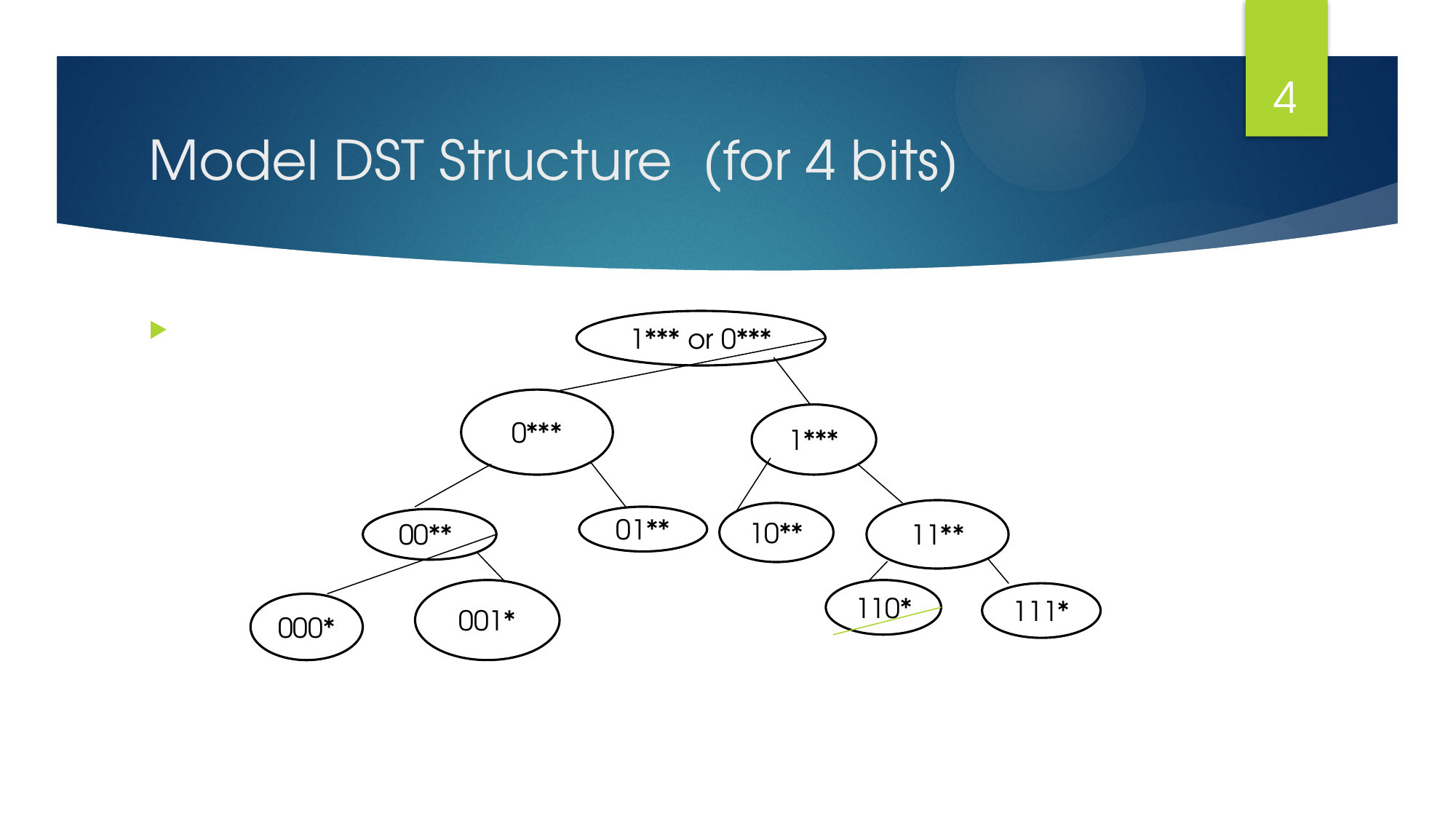

4
# Model DST Structure  (for 4 bits)

1*** or 0***
0***
1***
11**
10**
01**
00**
001*
110*
111*
000*